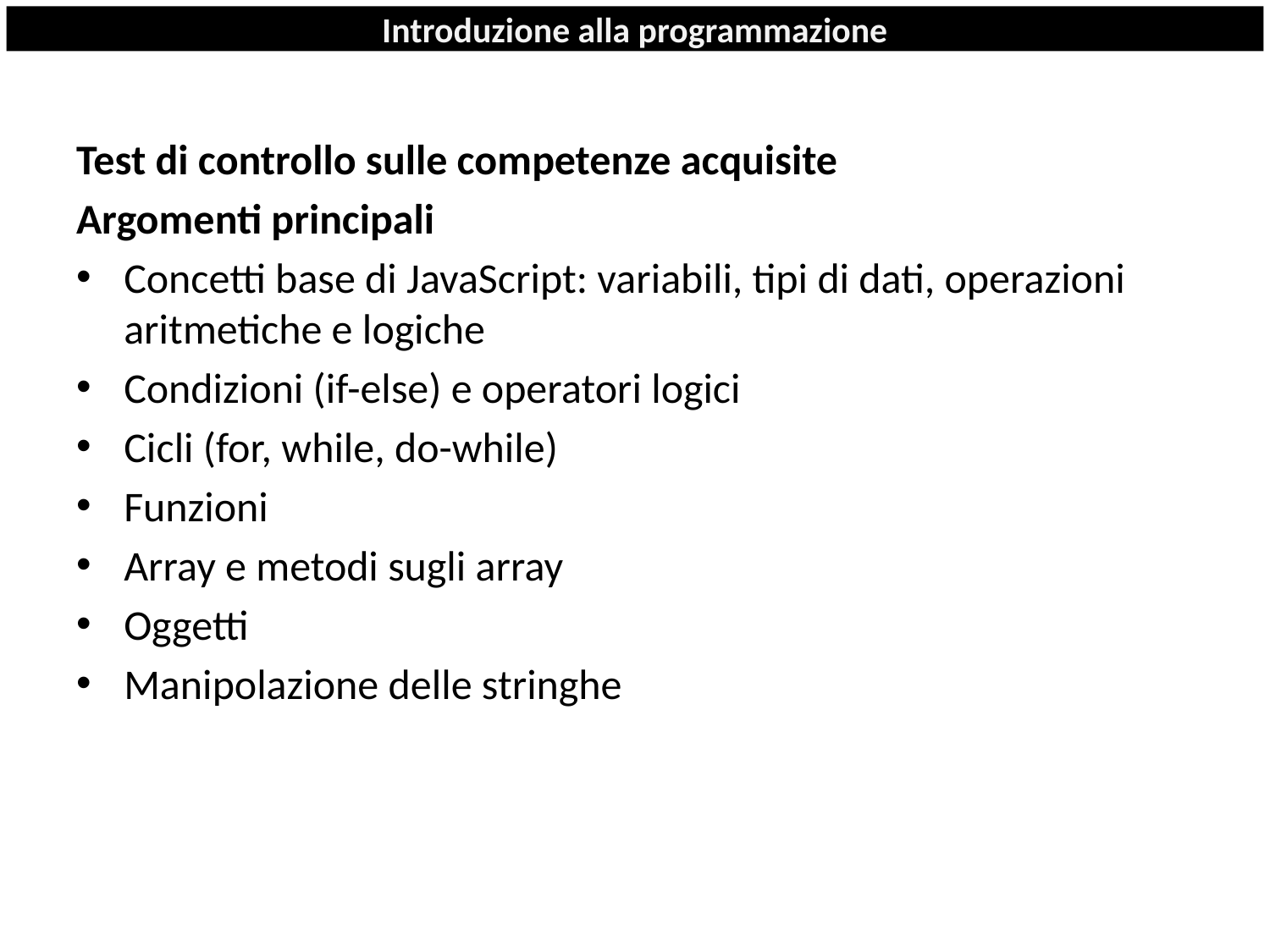

# Introduzione alla programmazione
Test di controllo sulle competenze acquisite
Argomenti principali
Concetti base di JavaScript: variabili, tipi di dati, operazioni aritmetiche e logiche
Condizioni (if-else) e operatori logici
Cicli (for, while, do-while)
Funzioni
Array e metodi sugli array
Oggetti
Manipolazione delle stringhe